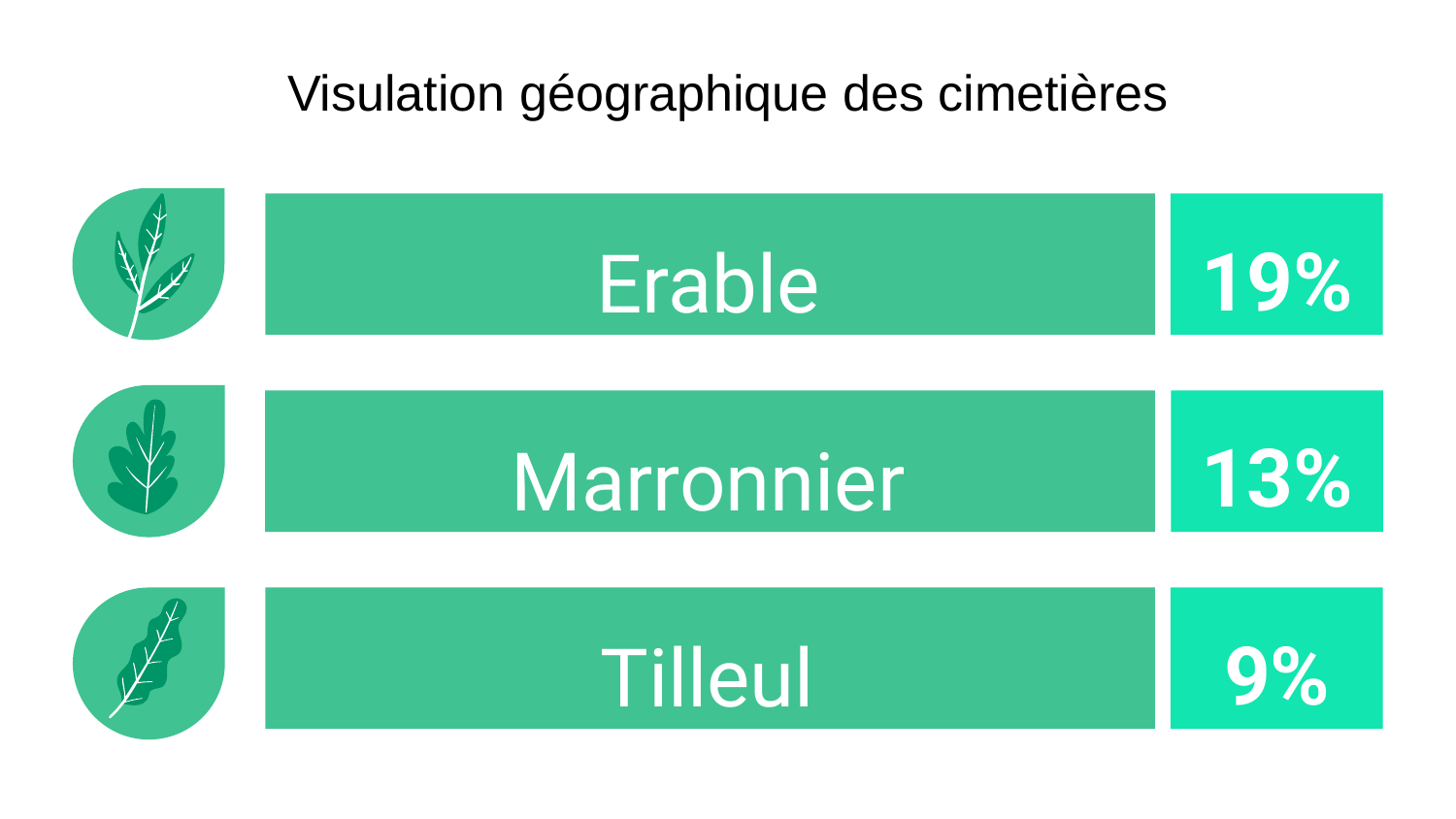

# Visulation géographique des cimetières

19%
Erable

13%
Marronnier

9%

Tilleul